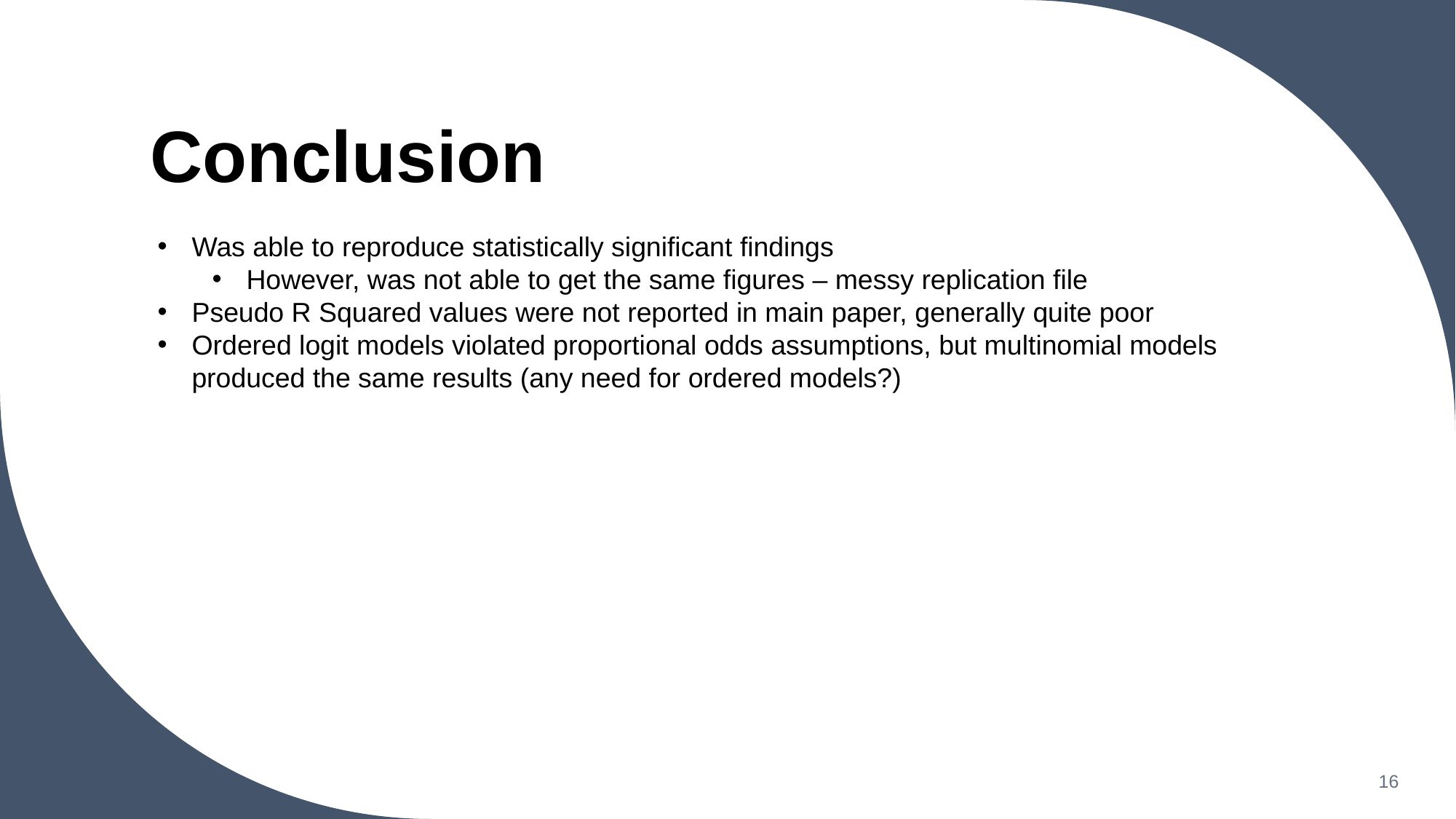

# Conclusion
Was able to reproduce statistically significant findings
However, was not able to get the same figures – messy replication file
Pseudo R Squared values were not reported in main paper, generally quite poor
Ordered logit models violated proportional odds assumptions, but multinomial models produced the same results (any need for ordered models?)

16